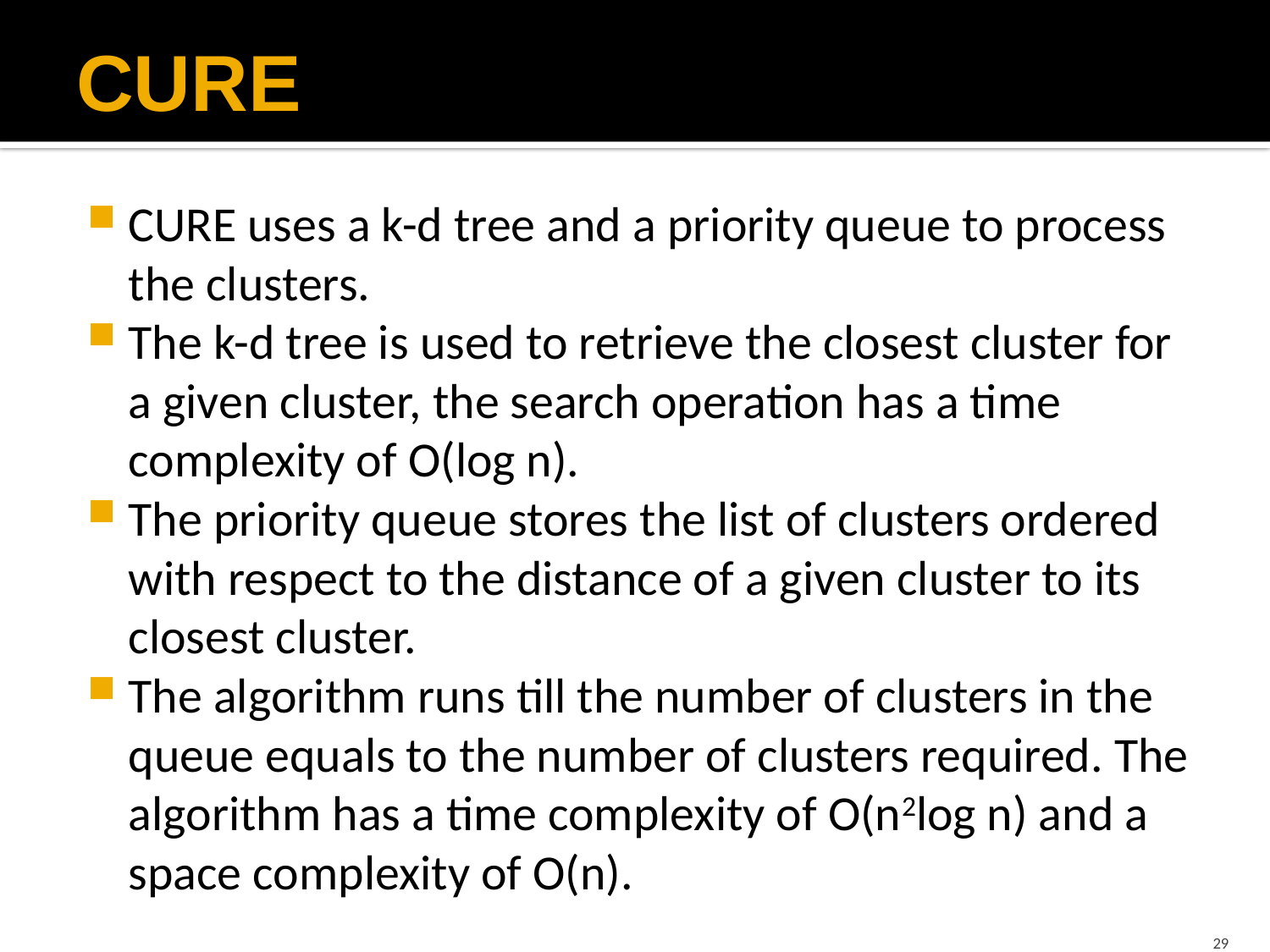

# CURE
CURE uses a k-d tree and a priority queue to process the clusters.
The k-d tree is used to retrieve the closest cluster for a given cluster, the search operation has a time complexity of O(log n).
The priority queue stores the list of clusters ordered with respect to the distance of a given cluster to its closest cluster.
The algorithm runs till the number of clusters in the queue equals to the number of clusters required. The algorithm has a time complexity of O(n2log n) and a space complexity of O(n).

29